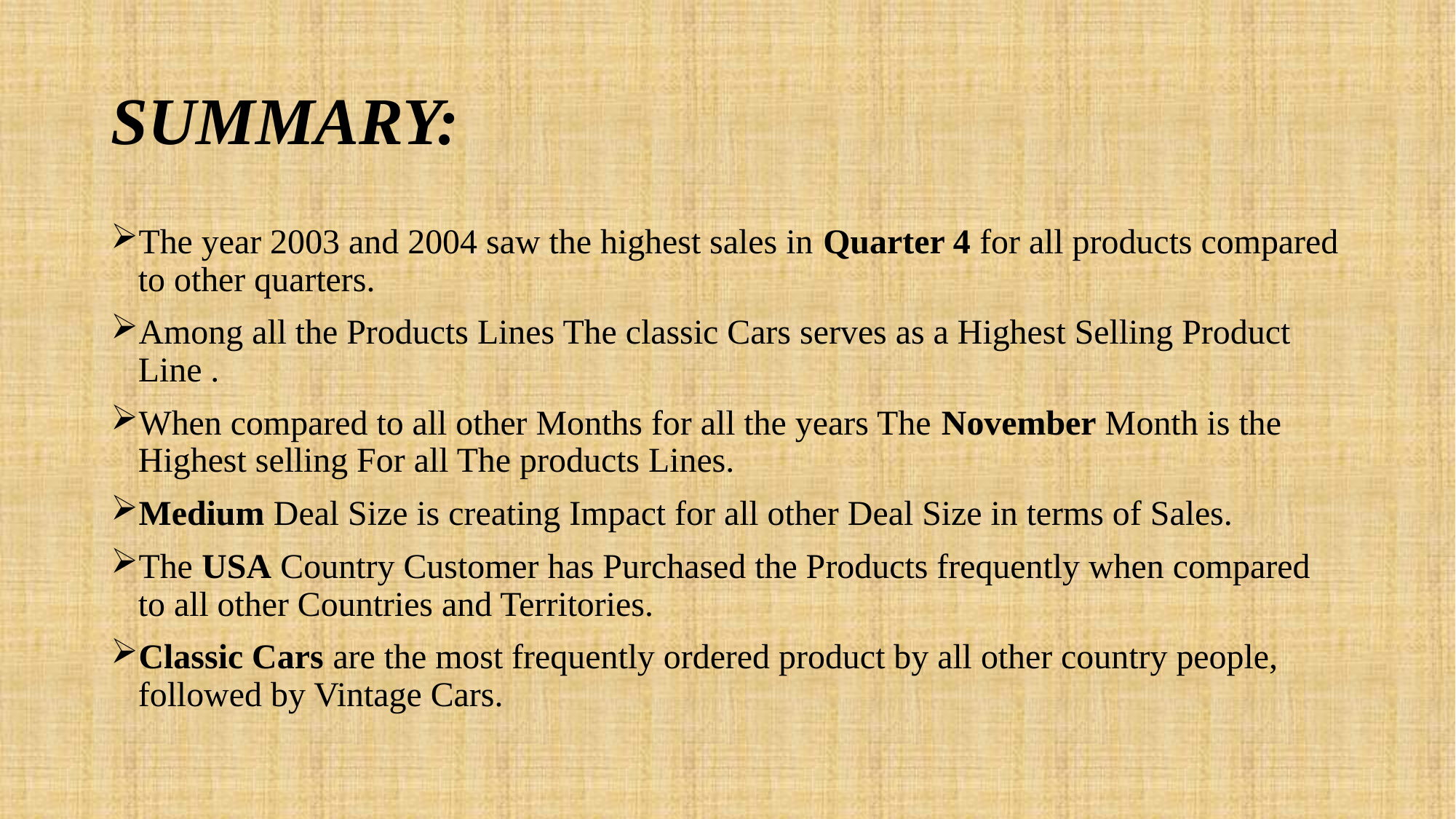

# SUMMARY:
The year 2003 and 2004 saw the highest sales in Quarter 4 for all products compared to other quarters.
Among all the Products Lines The classic Cars serves as a Highest Selling Product Line .
When compared to all other Months for all the years The November Month is the Highest selling For all The products Lines.
Medium Deal Size is creating Impact for all other Deal Size in terms of Sales.
The USA Country Customer has Purchased the Products frequently when compared to all other Countries and Territories.
Classic Cars are the most frequently ordered product by all other country people, followed by Vintage Cars.